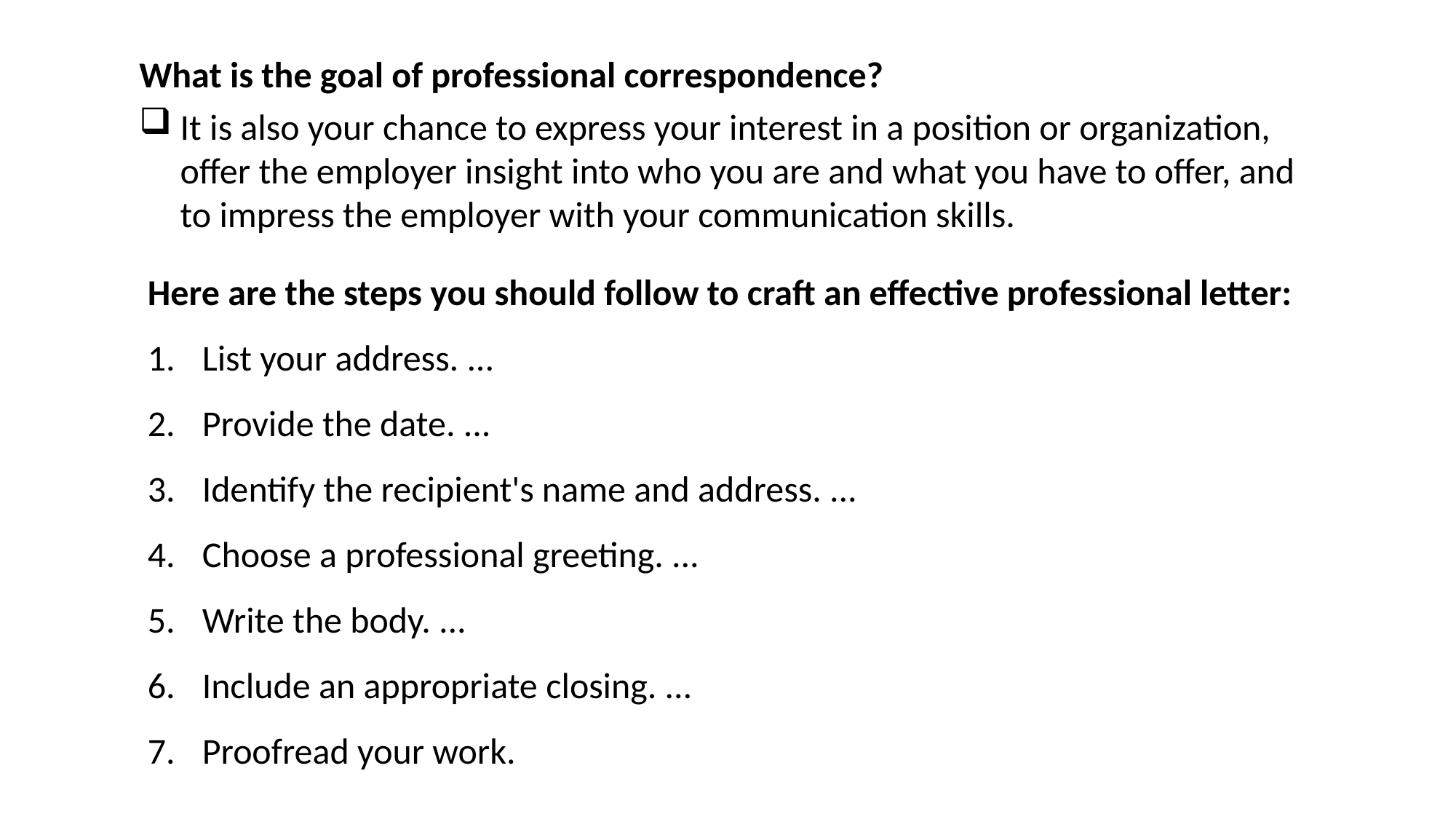

What is the goal of professional correspondence?

It is also your chance to express your interest in a position or organization, offer the employer insight into who you are and what you have to offer, and to impress the employer with your communication skills.
Here are the steps you should follow to craft an effective professional letter:
List your address. ...
Provide the date. ...
Identify the recipient's name and address. ...
Choose a professional greeting. ...
Write the body. ...
Include an appropriate closing. ...
Proofread your work.